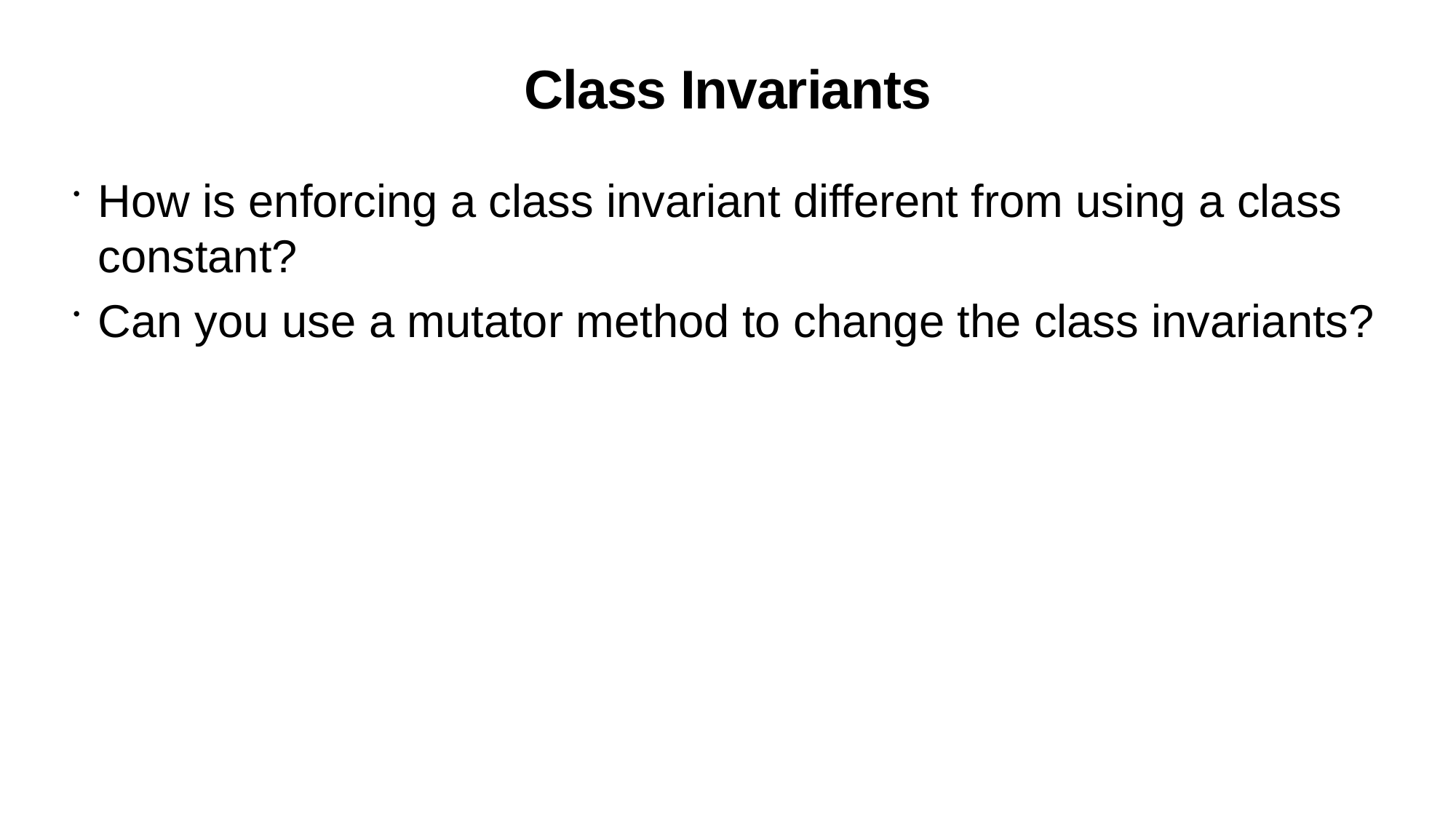

# Class Invariants
How is enforcing a class invariant different from using a class constant?
Can you use a mutator method to change the class invariants?